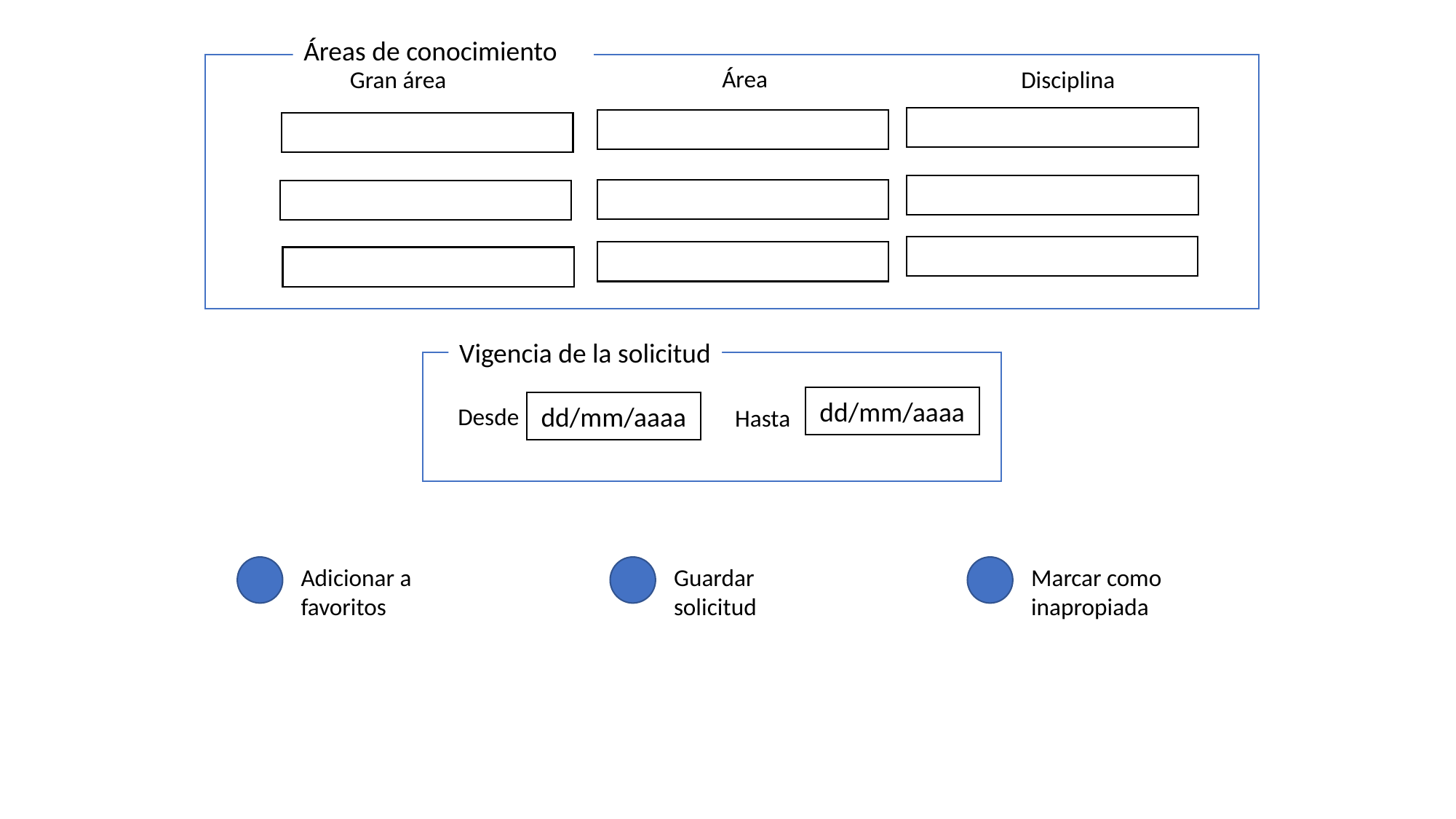

Áreas de conocimiento

Área
Gran área
Disciplina

Vigencia de la solicitud

dd/mm/aaaa
dd/mm/aaaa
Desde
Hasta
Adicionar a favoritos
Guardar solicitud
Marcar como inapropiada